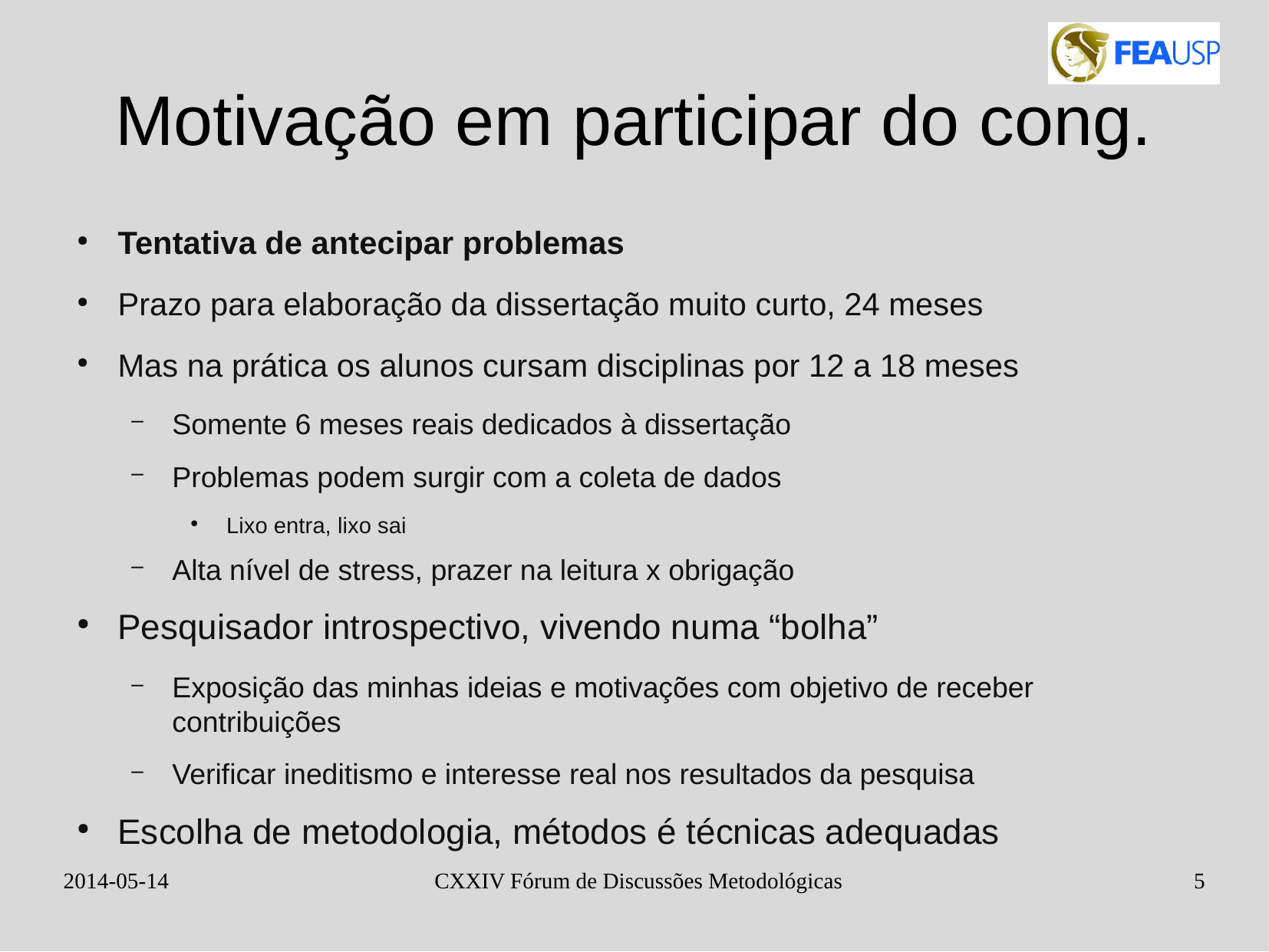

Motivação em participar do cong.
Tentativa de antecipar problemas
Prazo para elaboração da dissertação muito curto, 24 meses
Mas na prática os alunos cursam disciplinas por 12 a 18 meses
Somente 6 meses reais dedicados à dissertação
Problemas podem surgir com a coleta de dados
Lixo entra, lixo sai
Alta nível de stress, prazer na leitura x obrigação
Pesquisador introspectivo, vivendo numa “bolha”
Exposição das minhas ideias e motivações com objetivo de receber contribuições
Verificar ineditismo e interesse real nos resultados da pesquisa
Escolha de metodologia, métodos é técnicas adequadas

2014-05-14
CXXIV Fórum de Discussões Metodológicas
5